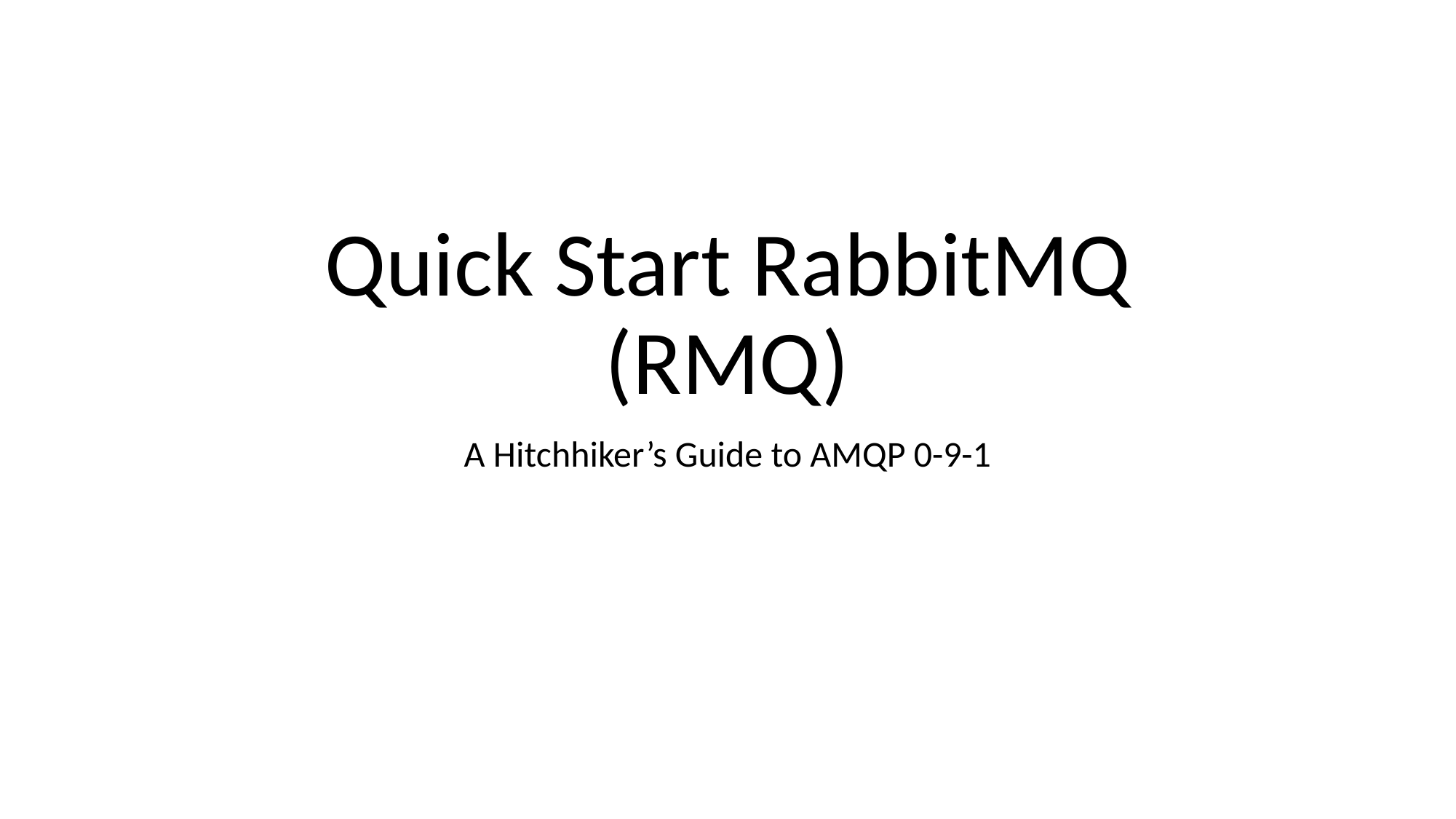

# Quick Start RabbitMQ (RMQ)
A Hitchhiker’s Guide to AMQP 0-9-1